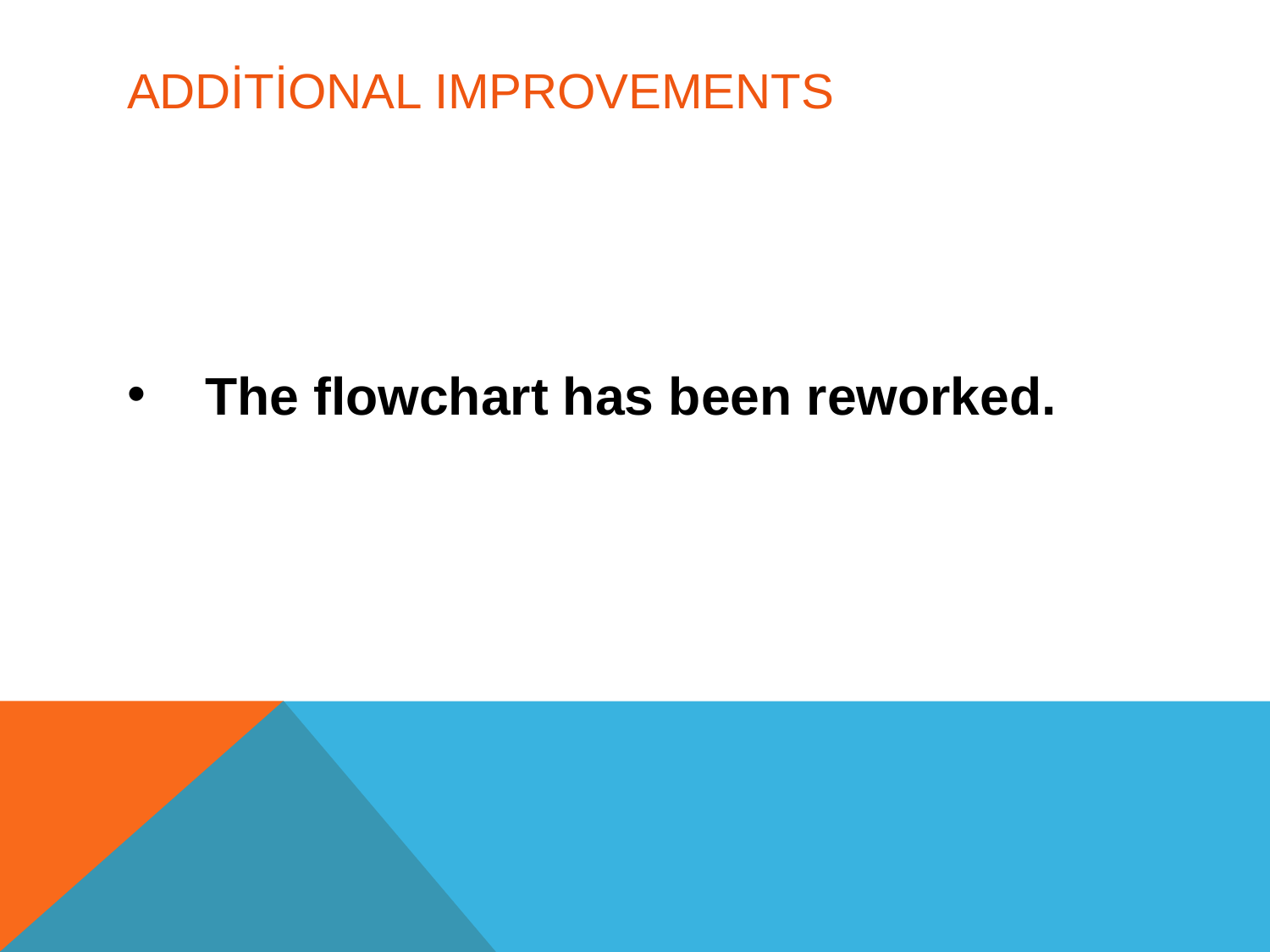

# Additional Improvements

 The flowchart has been reworked.